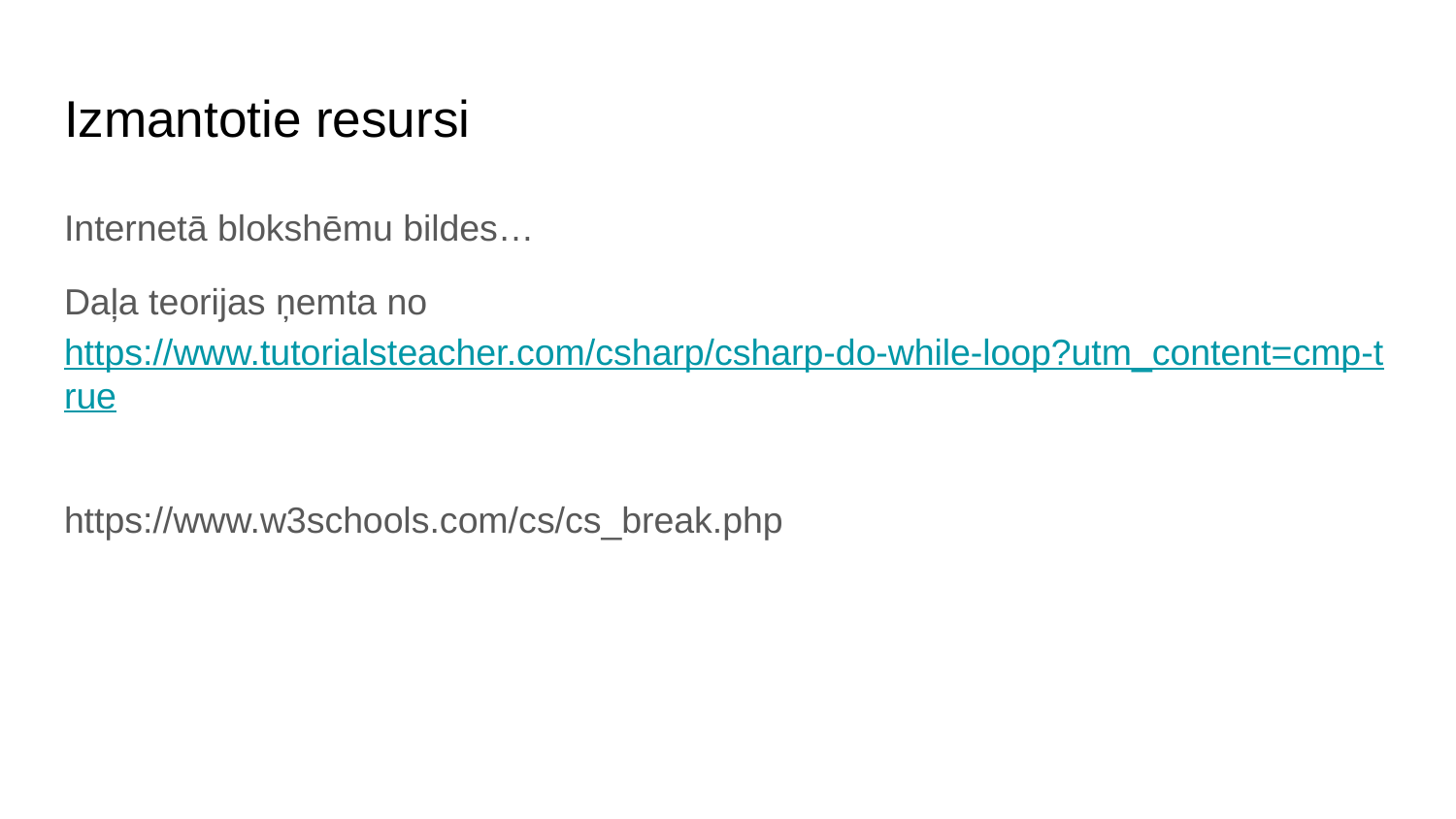

# Izmantotie resursi
Internetā blokshēmu bildes…
Daļa teorijas ņemta no https://www.tutorialsteacher.com/csharp/csharp-do-while-loop?utm_content=cmp-true
https://www.w3schools.com/cs/cs_break.php